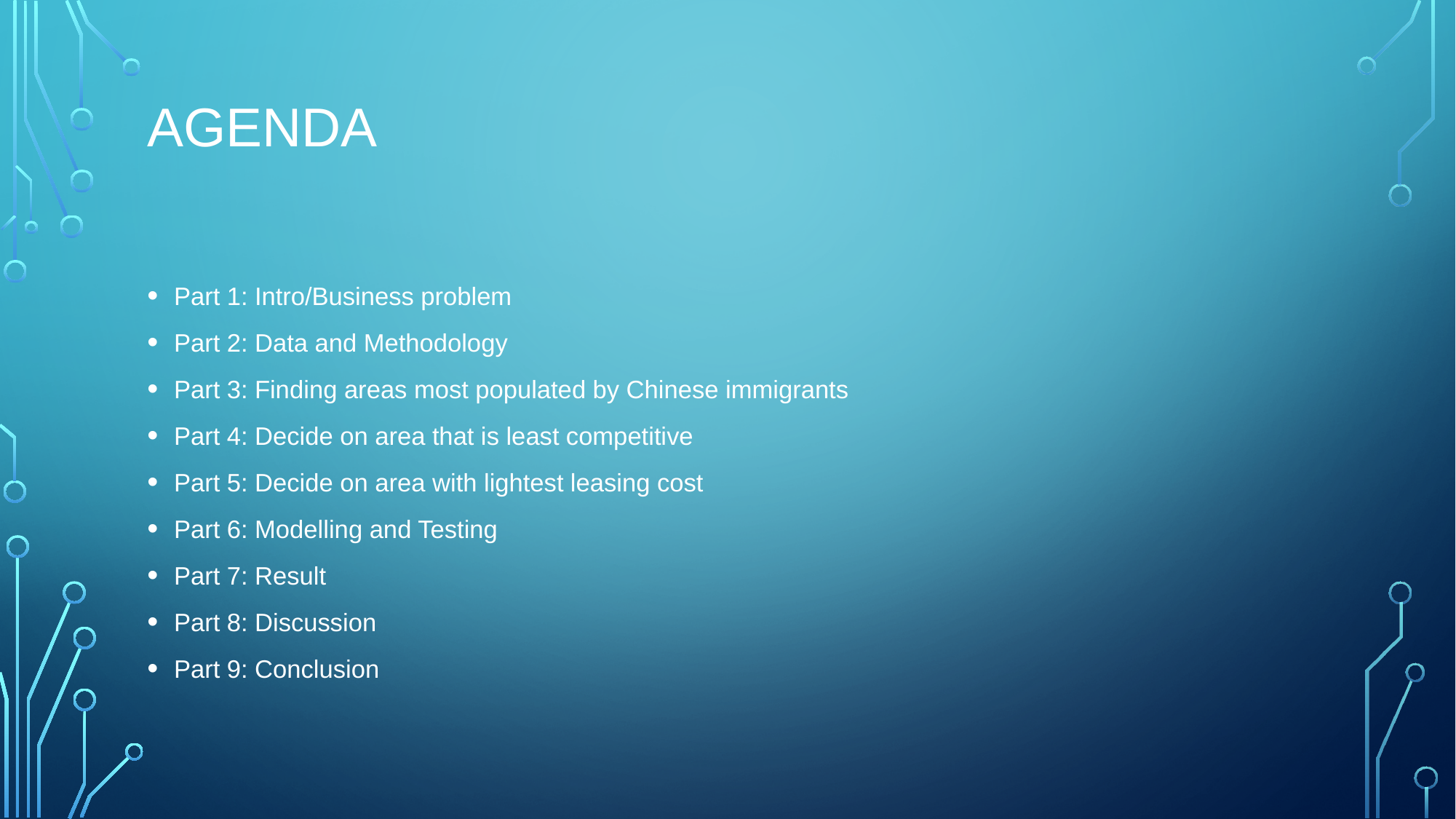

# Agenda
Part 1: Intro/Business problem
Part 2: Data and Methodology
Part 3: Finding areas most populated by Chinese immigrants
Part 4: Decide on area that is least competitive
Part 5: Decide on area with lightest leasing cost
Part 6: Modelling and Testing
Part 7: Result
Part 8: Discussion
Part 9: Conclusion